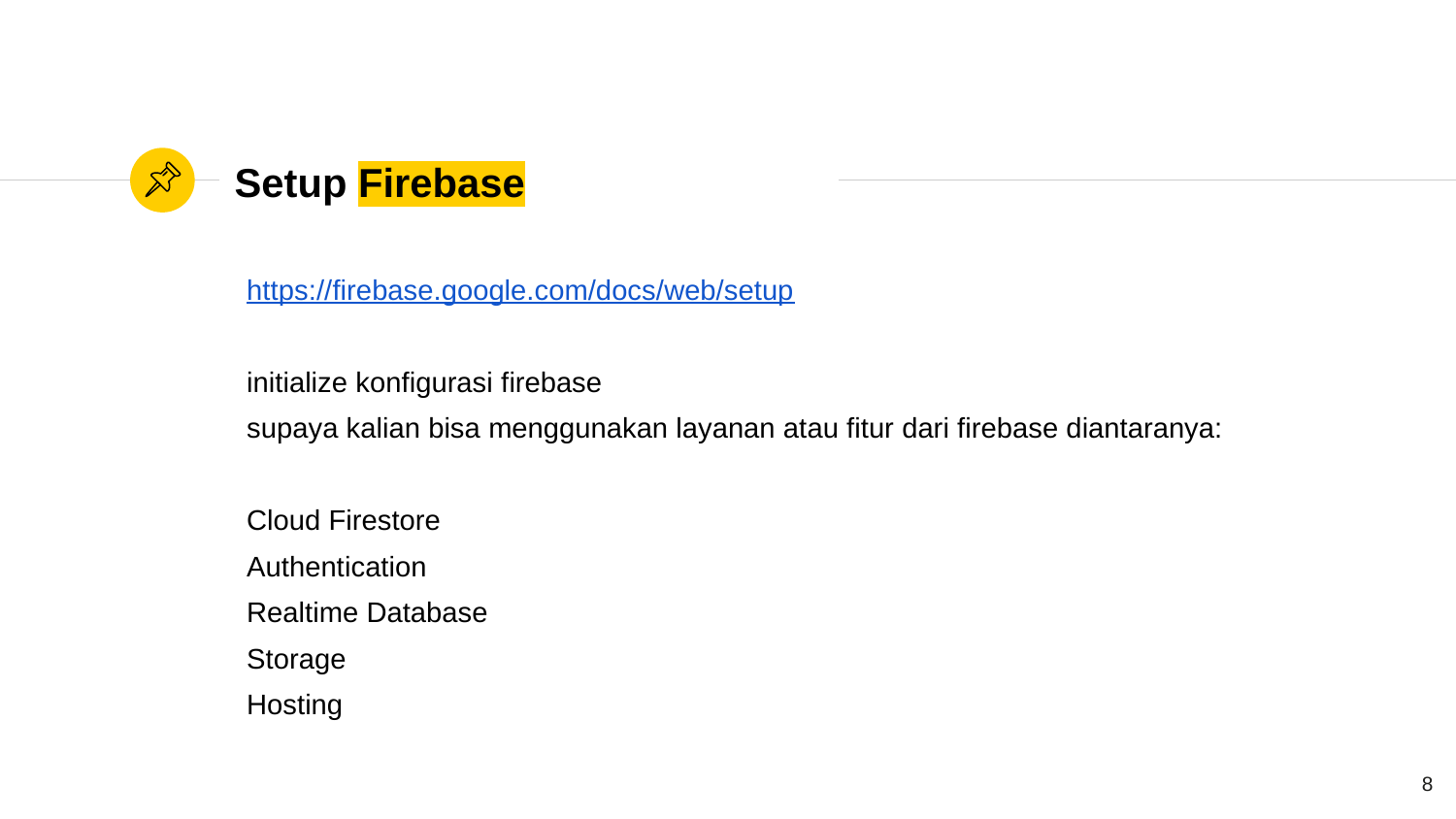

# Setup Firebase

https://firebase.google.com/docs/web/setup

initialize konfigurasi firebase
supaya kalian bisa menggunakan layanan atau fitur dari firebase diantaranya:

Cloud Firestore
Authentication
Realtime Database
Storage
Hosting
8